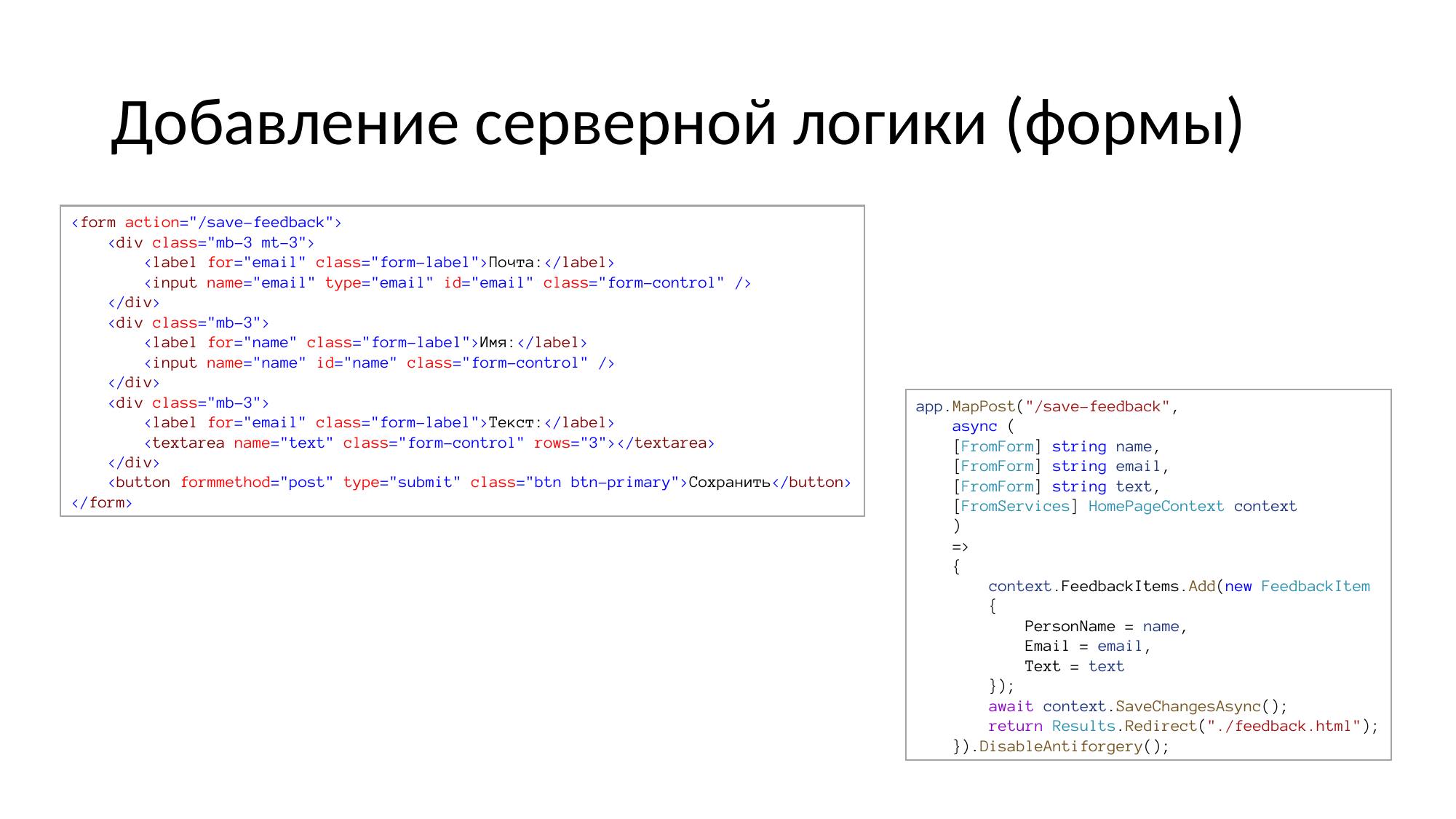

# Добавление серверной логики (формы)
<form action="/save-feedback">
    <div class="mb-3 mt-3">
        <label for="email" class="form-label">Почта:</label>
        <input name="email" type="email" id="email" class="form-control" />
    </div>
    <div class="mb-3">
        <label for="name" class="form-label">Имя:</label>
        <input name="name" id="name" class="form-control" />
    </div>
    <div class="mb-3">
        <label for="email" class="form-label">Текст:</label>
        <textarea name="text" class="form-control" rows="3"></textarea>
    </div>
    <button formmethod="post" type="submit" class="btn btn-primary">Сохранить</button>
</form>
app.MapPost("/save-feedback",
    async (
    [FromForm] string name,
    [FromForm] string email,
    [FromForm] string text,
    [FromServices] HomePageContext context
    )
    =>
    {
        context.FeedbackItems.Add(new FeedbackItem
        {
            PersonName = name,
            Email = email,
            Text = text
        });
        await context.SaveChangesAsync();
        return Results.Redirect("./feedback.html");
    }).DisableAntiforgery();